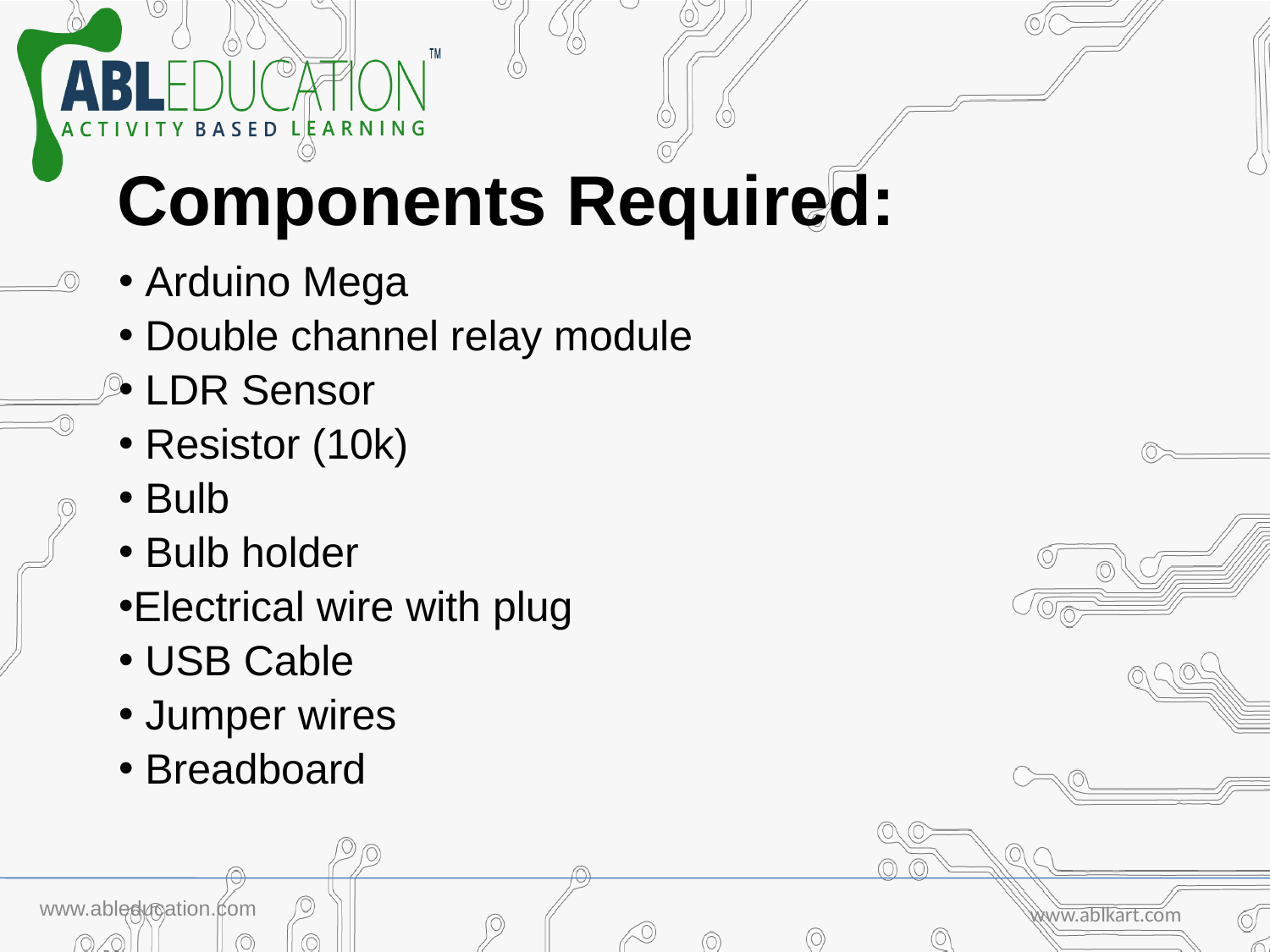

# Components Required:
 Arduino Mega
 Double channel relay module
 LDR Sensor
 Resistor (10k)
 Bulb
 Bulb holder
Electrical wire with plug
 USB Cable
 Jumper wires
 Breadboard
www.ableducation.com
www.ablkart.com